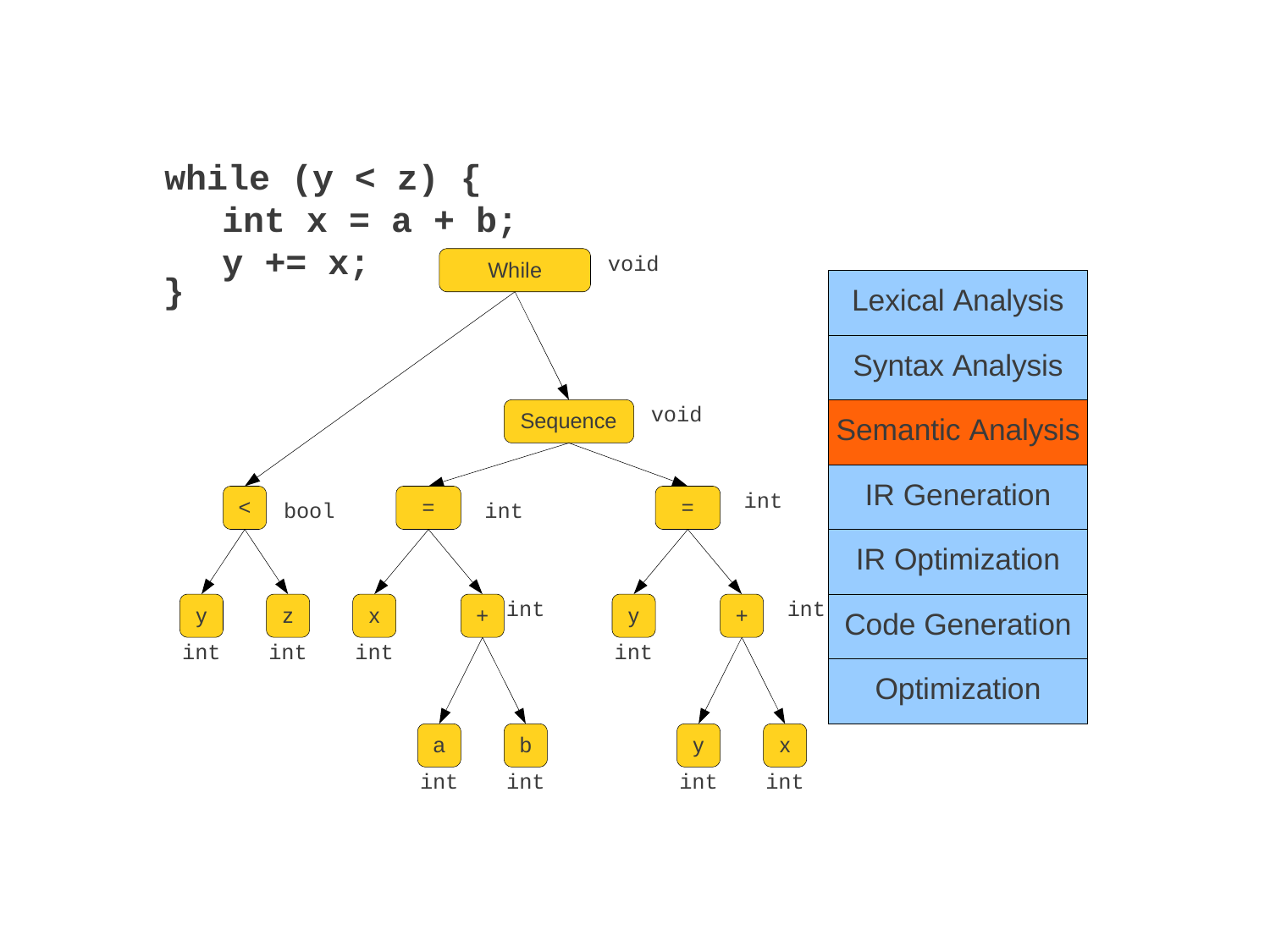

while (y < z) {
	int x = a + b;
	y += x;
}
void

While
| Lexical Analysis |
| --- |
| Syntax Analysis |
| Semantic Analysis |
| IR Generation |
| IR Optimization |
| Code Generation |
| Optimization |

void

Sequence

int

<
=
=
bool
int

y
int
z
int
x
int
y
int
int
int

+
+

a
int
b
int
y
int
x
int